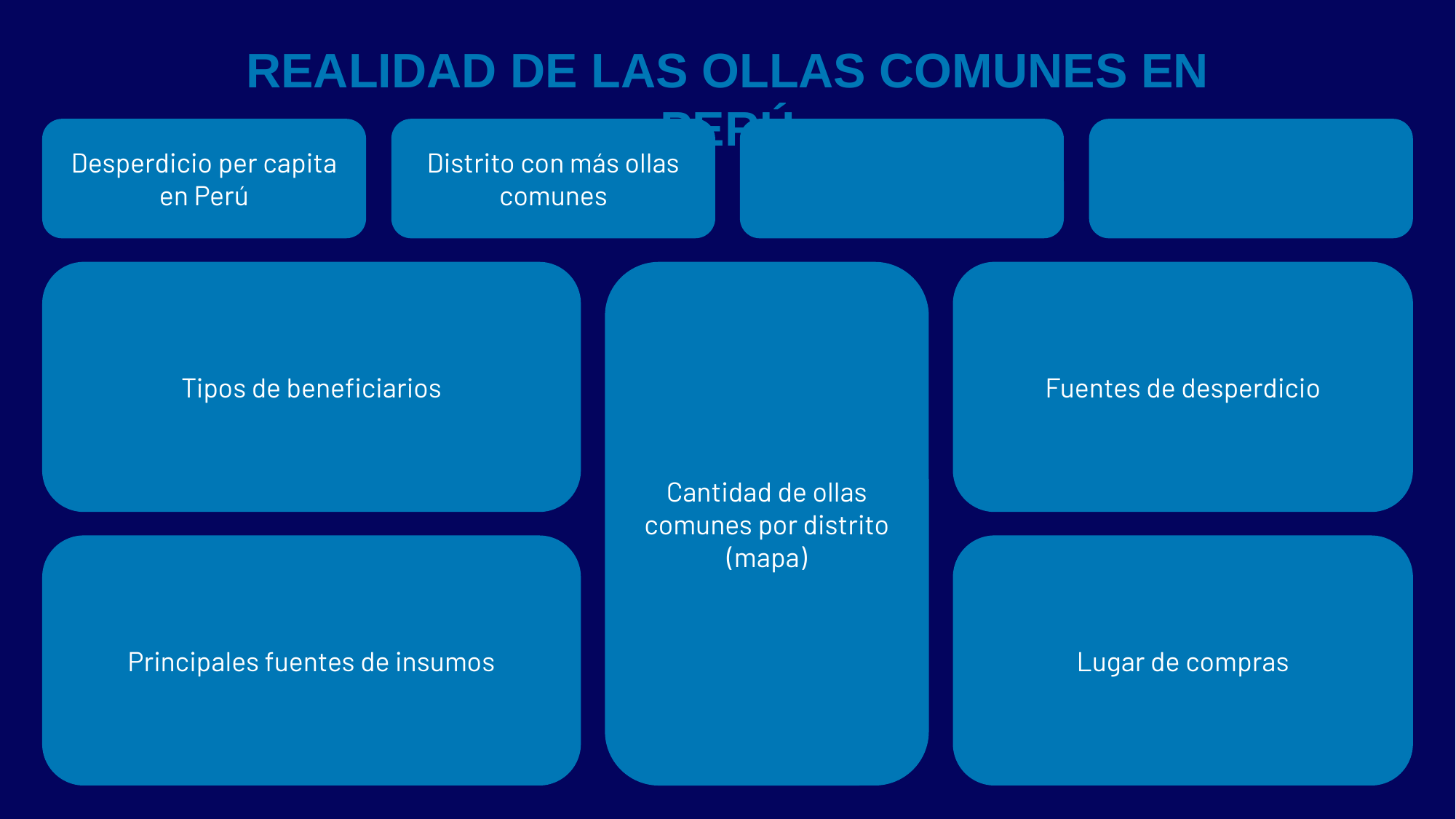

REALIDAD DE LAS OLLAS COMUNES EN PERÚ
Distrito con más ollas comunes

Desperdicio per capita en Perú
Fuentes de desperdicio
Tipos de beneficiarios
Cantidad de ollas comunes por distrito (mapa)
Lugar de compras
Principales fuentes de insumos